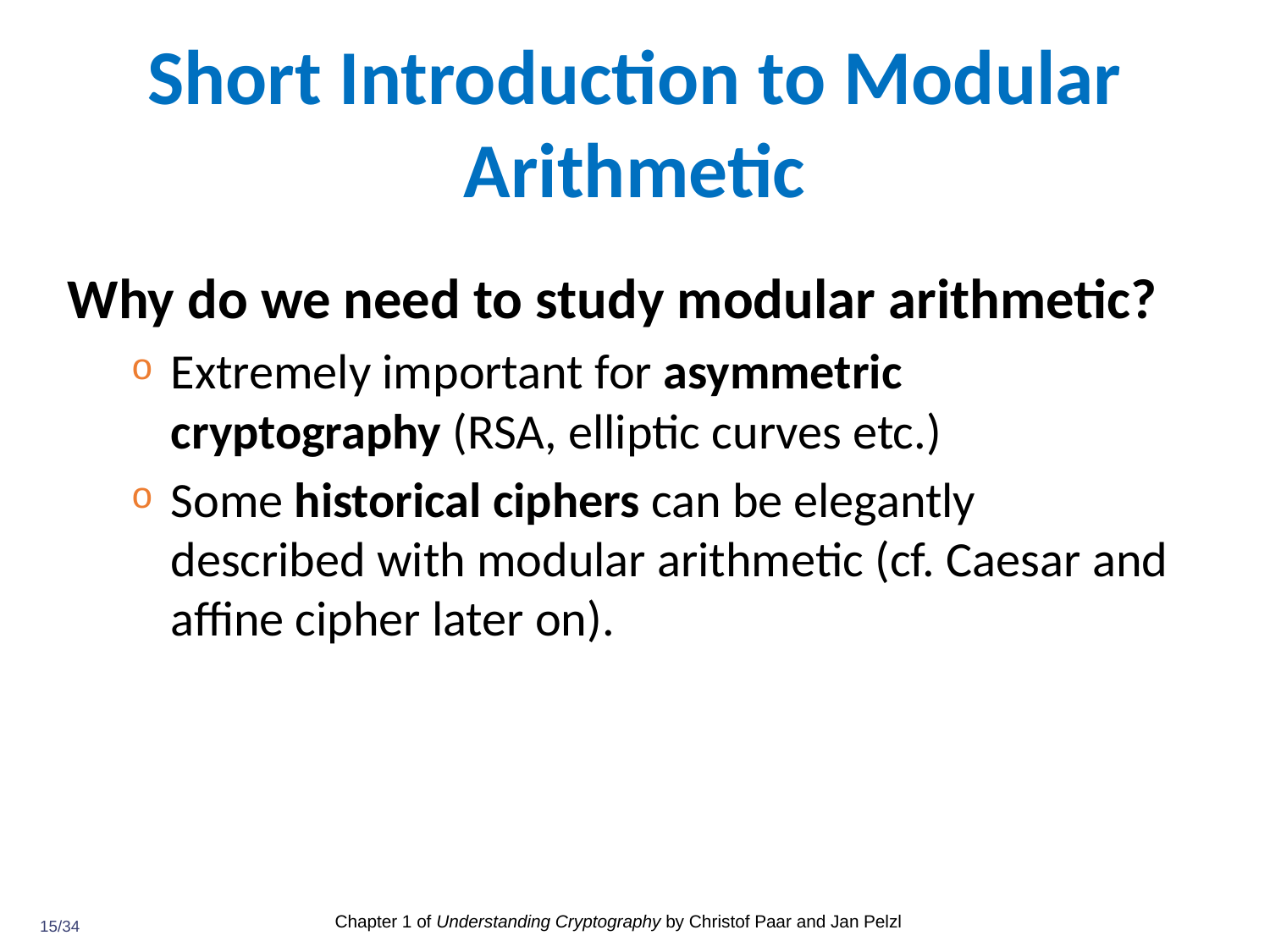

# Short Introduction to Modular Arithmetic
Why do we need to study modular arithmetic?
Extremely important for asymmetric cryptography (RSA, elliptic curves etc.)
Some historical ciphers can be elegantly described with modular arithmetic (cf. Caesar and affine cipher later on).
Chapter 1 of Understanding Cryptography by Christof Paar and Jan Pelzl
15/34